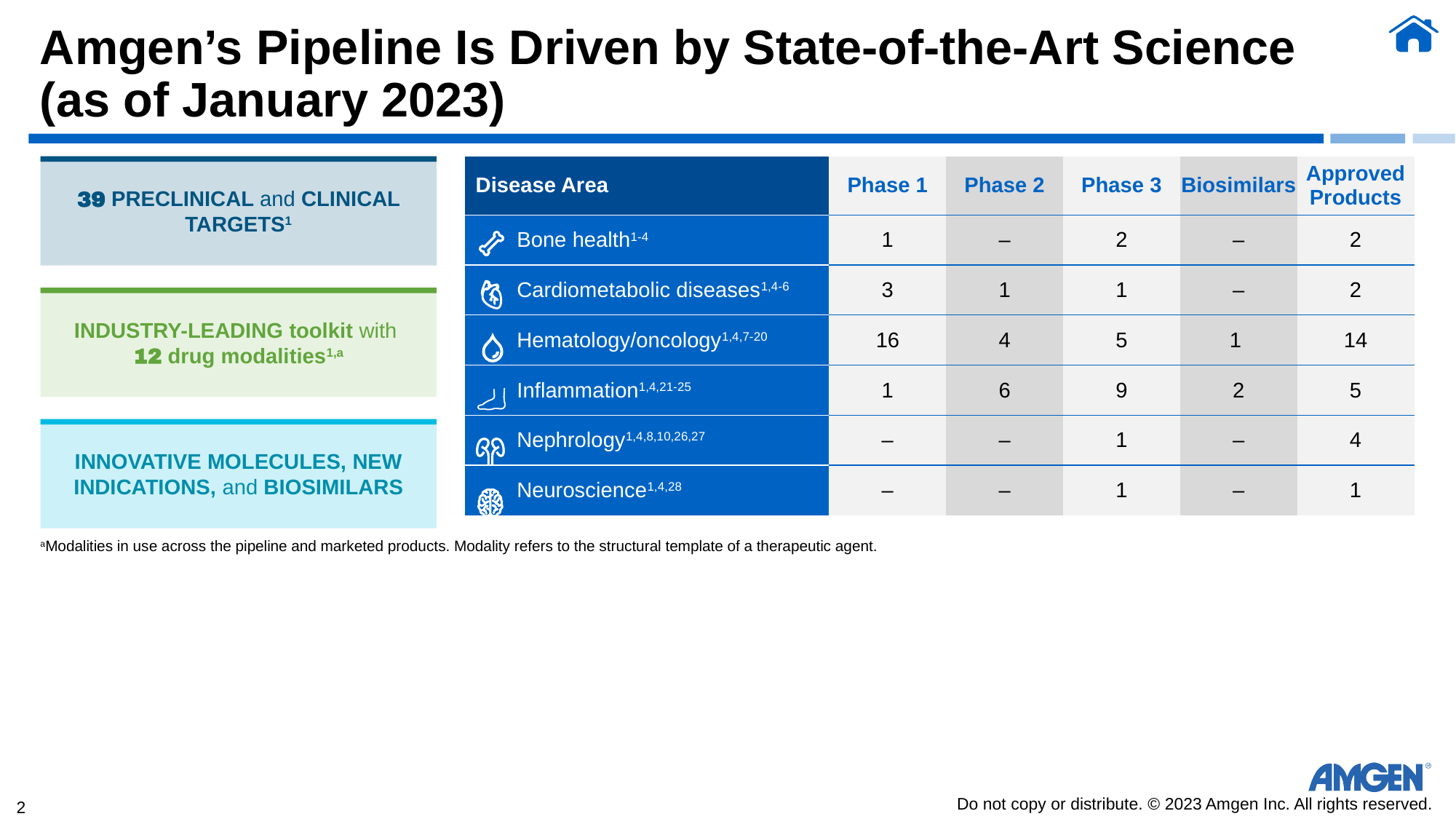

# Amgen’s Pipeline Is Driven by State-of-the-Art Science (as of January 2023)

39 PRECLINICAL and CLINICAL TARGETS1

| Disease Area | Phase 1 | Phase 2 | Phase 3 | Biosimilars | Approved Products |
| --- | --- | --- | --- | --- | --- |
| Bone health1-4 | 1 | – | 2 | – | 2 |
| Cardiometabolic diseases1,4-6 | 3 | 1 | 1 | – | 2 |
| Hematology/oncology1,4,7-20 | 16 | 4 | 5 | 1 | 14 |
| Inflammation1,4,21-25 | 1 | 6 | 9 | 2 | 5 |
| Nephrology1,4,8,10,26,27 | – | – | 1 | – | 4 |
| Neuroscience1,4,28 | – | – | 1 | – | 1 |

INDUSTRY-LEADING toolkit with
12 drug modalities1,a

INNOVATIVE MOLECULES, NEW INDICATIONS, and BIOSIMILARS

aModalities in use across the pipeline and marketed products. Modality refers to the structural template of a therapeutic agent.